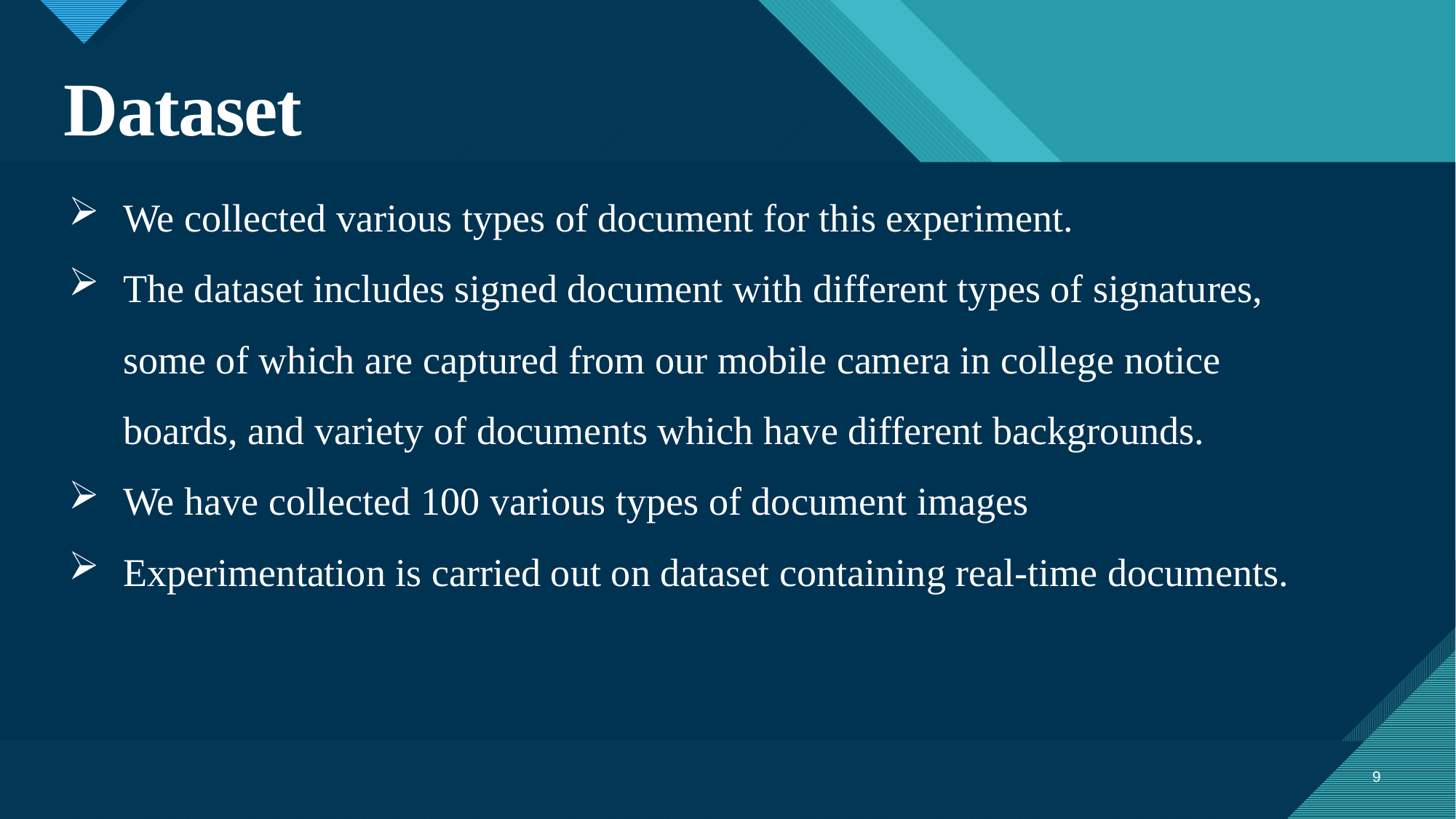

# Dataset
We collected various types of document for this experiment.
The dataset includes signed document with different types of signatures, some of which are captured from our mobile camera in college notice boards, and variety of documents which have different backgrounds.
We have collected 100 various types of document images
Experimentation is carried out on dataset containing real-time documents.
9